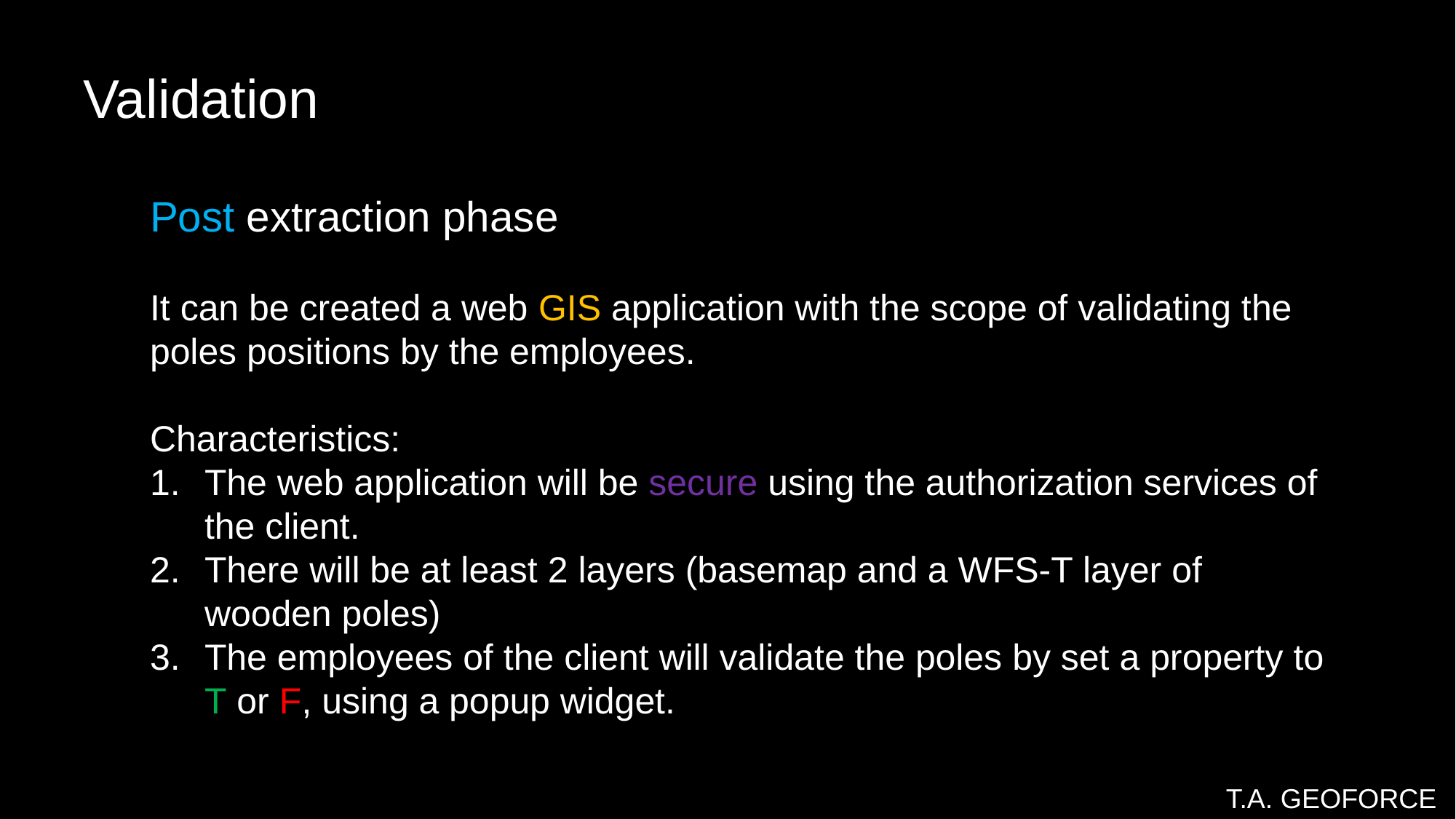

Validation
Post extraction phase

It can be created a web GIS application with the scope of validating the poles positions by the employees.

Characteristics:
The web application will be secure using the authorization services of the client.
There will be at least 2 layers (basemap and a WFS-T layer of wooden poles)
The employees of the client will validate the poles by set a property to T or F, using a popup widget.
T.A. GEOFORCE